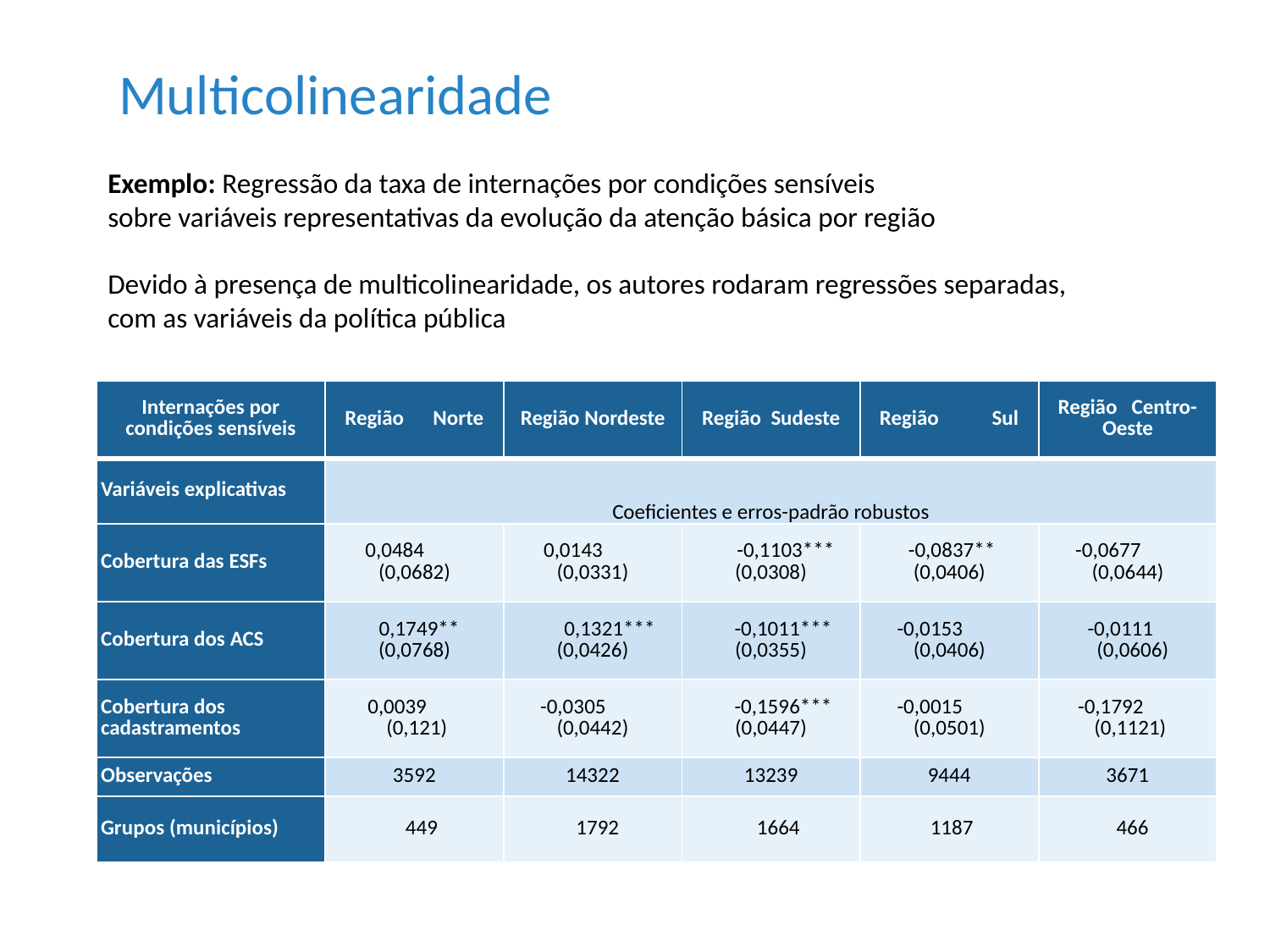

# Multicolinearidade
Exemplo: Regressão da taxa de internações por condições sensíveis
sobre variáveis representativas da evolução da atenção básica por região

Devido à presença de multicolinearidade, os autores rodaram regressões separadas, com as variáveis da política pública
| Internações por condições sensíveis | Região Norte | Região Nordeste | Região Sudeste | Região Sul | Região Centro-Oeste |
| --- | --- | --- | --- | --- | --- |
| Variáveis explicativas | Coeficientes e erros-padrão robustos |  |  |  |  |
| Cobertura das ESFs | 0,0484 (0,0682) | 0,0143 (0,0331) | -0,1103\*\*\* (0,0308) | -0,0837\*\* (0,0406) | -0,0677 (0,0644) |
| Cobertura dos ACS | 0,1749\*\* (0,0768) | 0,1321\*\*\* (0,0426) | -0,1011\*\*\* (0,0355) | -0,0153 (0,0406) | -0,0111 (0,0606) |
| Cobertura dos cadastramentos | 0,0039 (0,121) | -0,0305 (0,0442) | -0,1596\*\*\* (0,0447) | -0,0015 (0,0501) | -0,1792 (0,1121) |
| Observações | 3592 | 14322 | 13239 | 9444 | 3671 |
| Grupos (municípios) | 449 | 1792 | 1664 | 1187 | 466 |